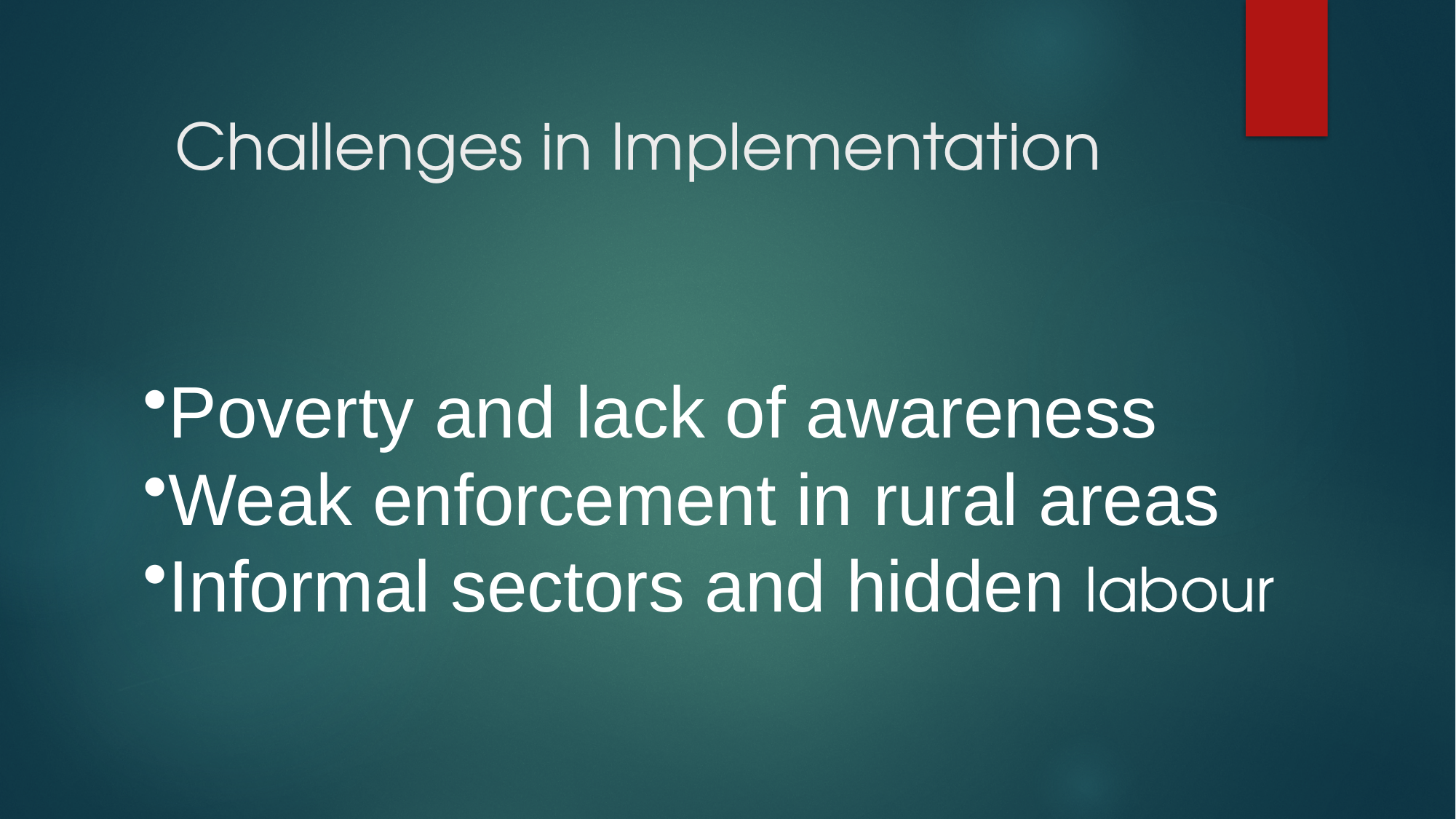

# Challenges in Implementation
Poverty and lack of awareness
Weak enforcement in rural areas
Informal sectors and hidden labour